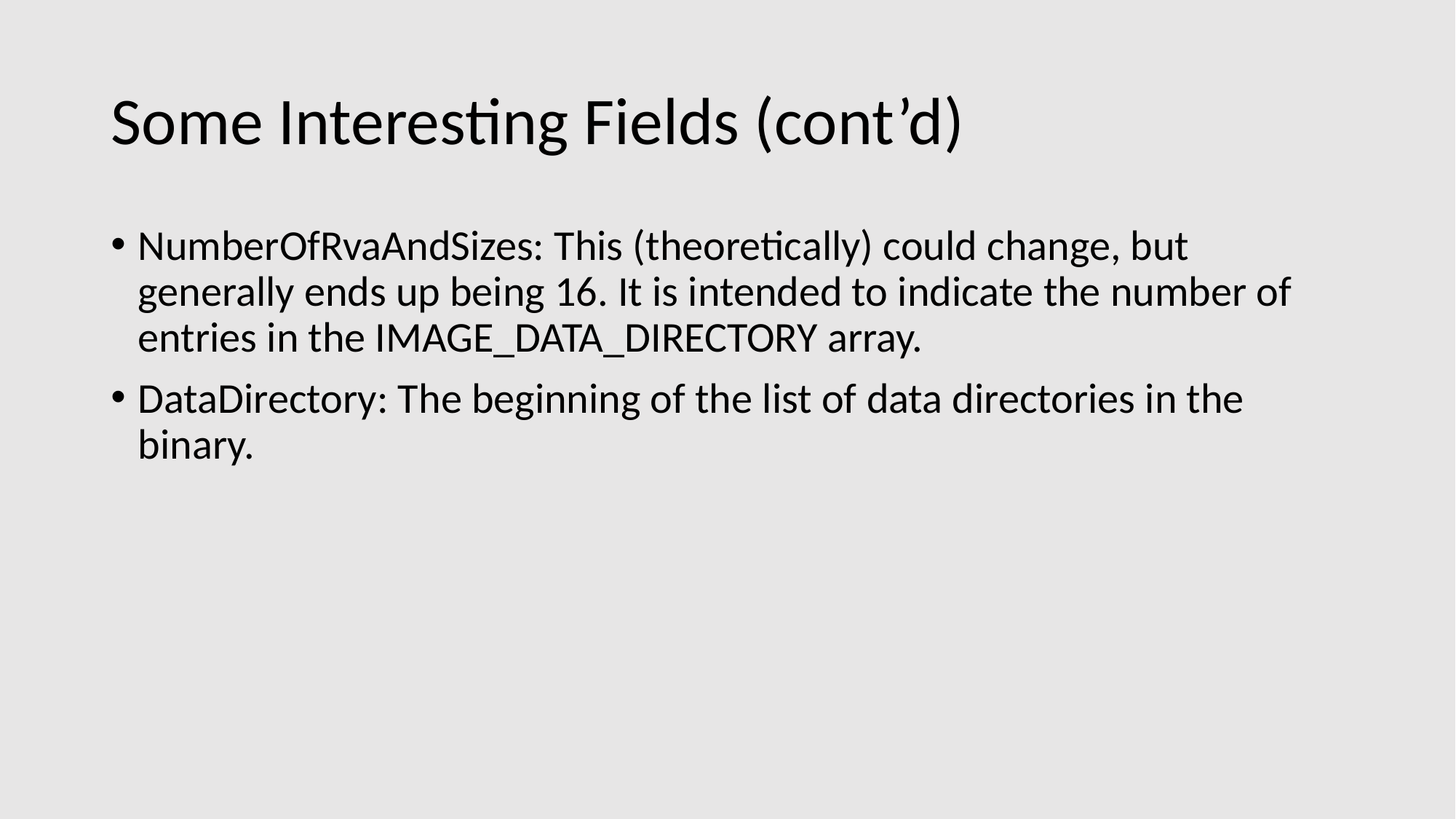

# Some Interesting Fields (cont’d)
NumberOfRvaAndSizes: This (theoretically) could change, but generally ends up being 16. It is intended to indicate the number of entries in the IMAGE_DATA_DIRECTORY array.
DataDirectory: The beginning of the list of data directories in the binary.